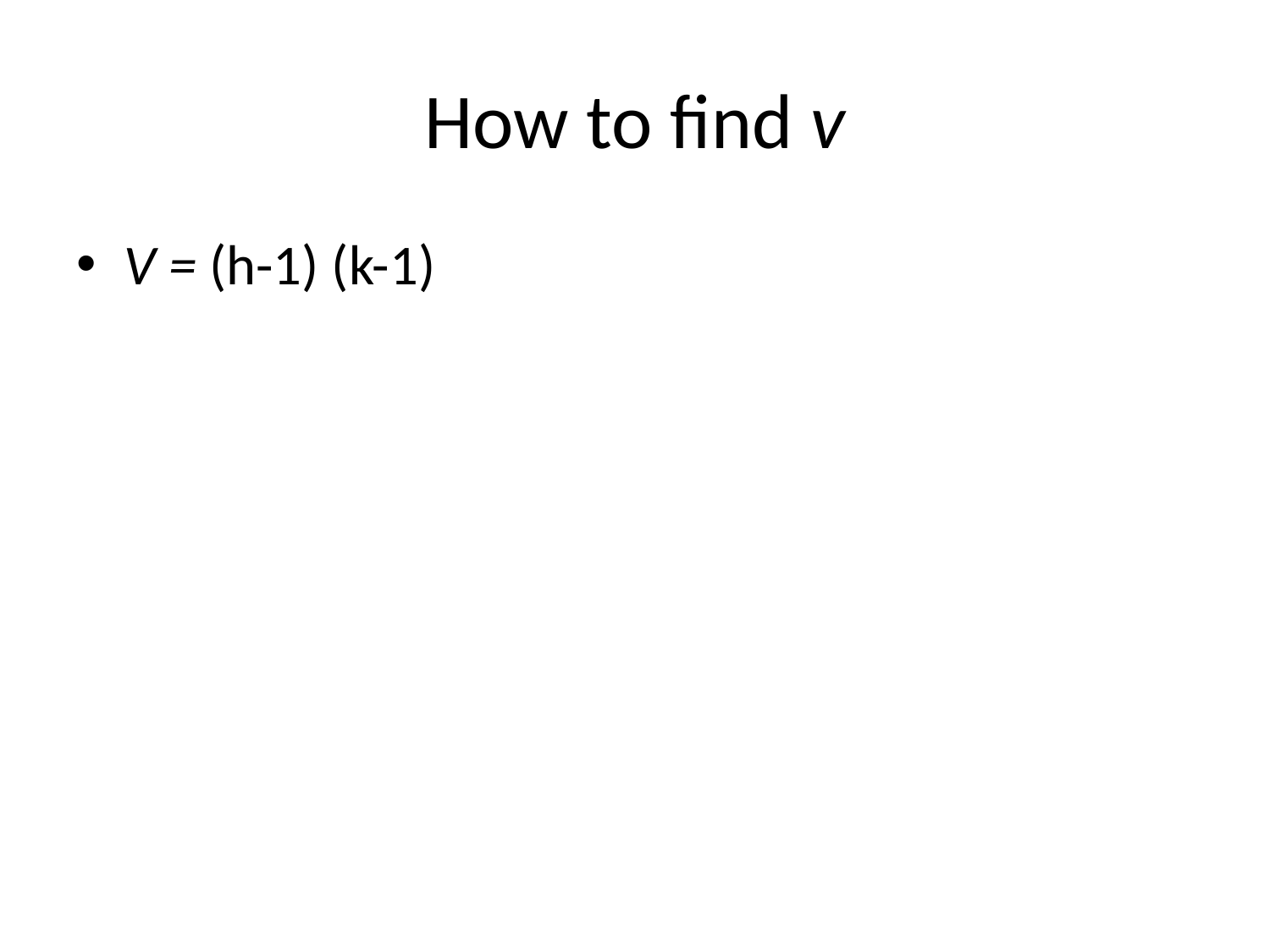

# How to find v
V = (h-1) (k-1)